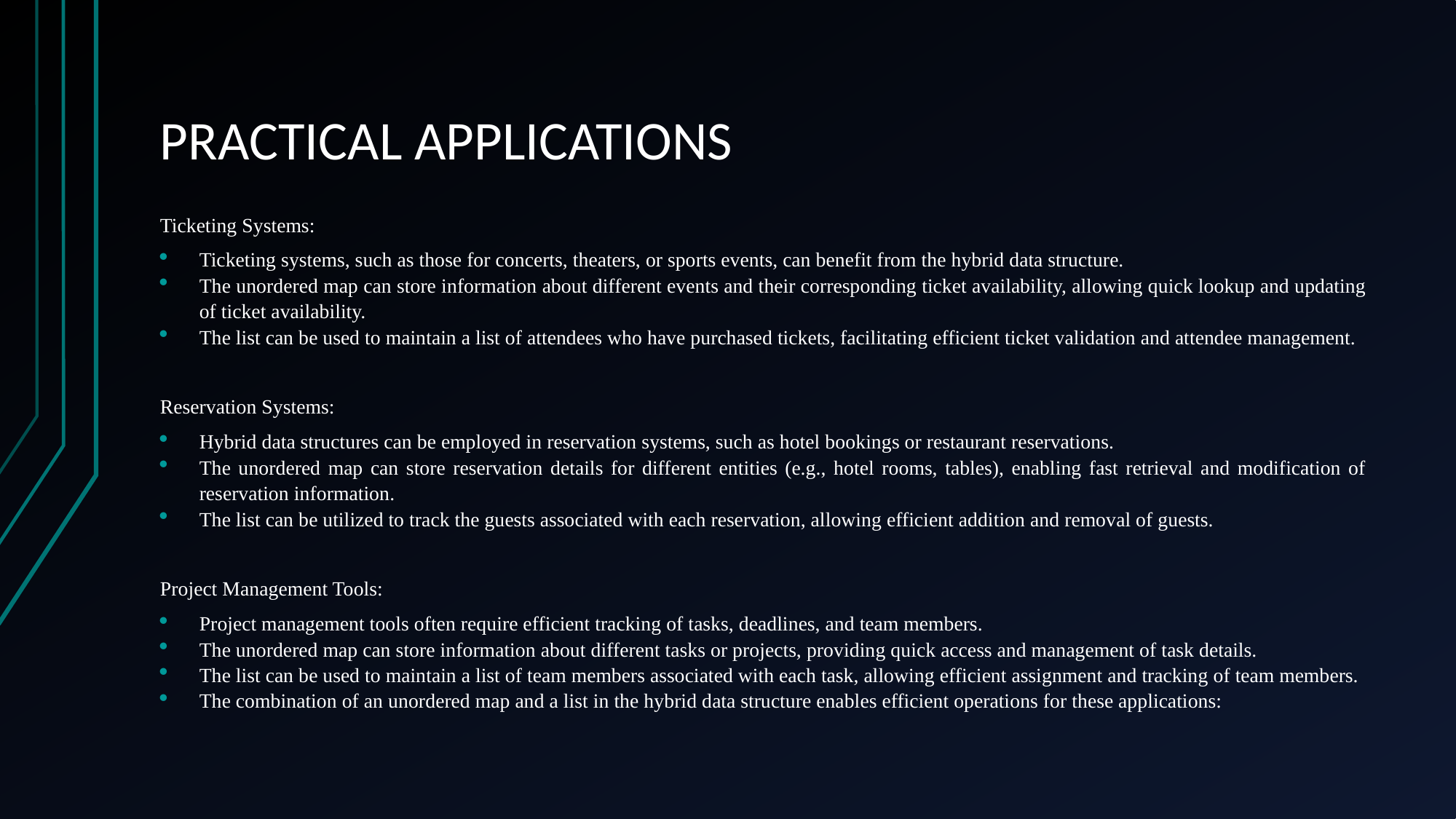

# PRACTICAL APPLICATIONS
Ticketing Systems:
Ticketing systems, such as those for concerts, theaters, or sports events, can benefit from the hybrid data structure.
The unordered map can store information about different events and their corresponding ticket availability, allowing quick lookup and updating of ticket availability.
The list can be used to maintain a list of attendees who have purchased tickets, facilitating efficient ticket validation and attendee management.

Reservation Systems:
Hybrid data structures can be employed in reservation systems, such as hotel bookings or restaurant reservations.
The unordered map can store reservation details for different entities (e.g., hotel rooms, tables), enabling fast retrieval and modification of reservation information.
The list can be utilized to track the guests associated with each reservation, allowing efficient addition and removal of guests.

Project Management Tools:
Project management tools often require efficient tracking of tasks, deadlines, and team members.
The unordered map can store information about different tasks or projects, providing quick access and management of task details.
The list can be used to maintain a list of team members associated with each task, allowing efficient assignment and tracking of team members.
The combination of an unordered map and a list in the hybrid data structure enables efficient operations for these applications: